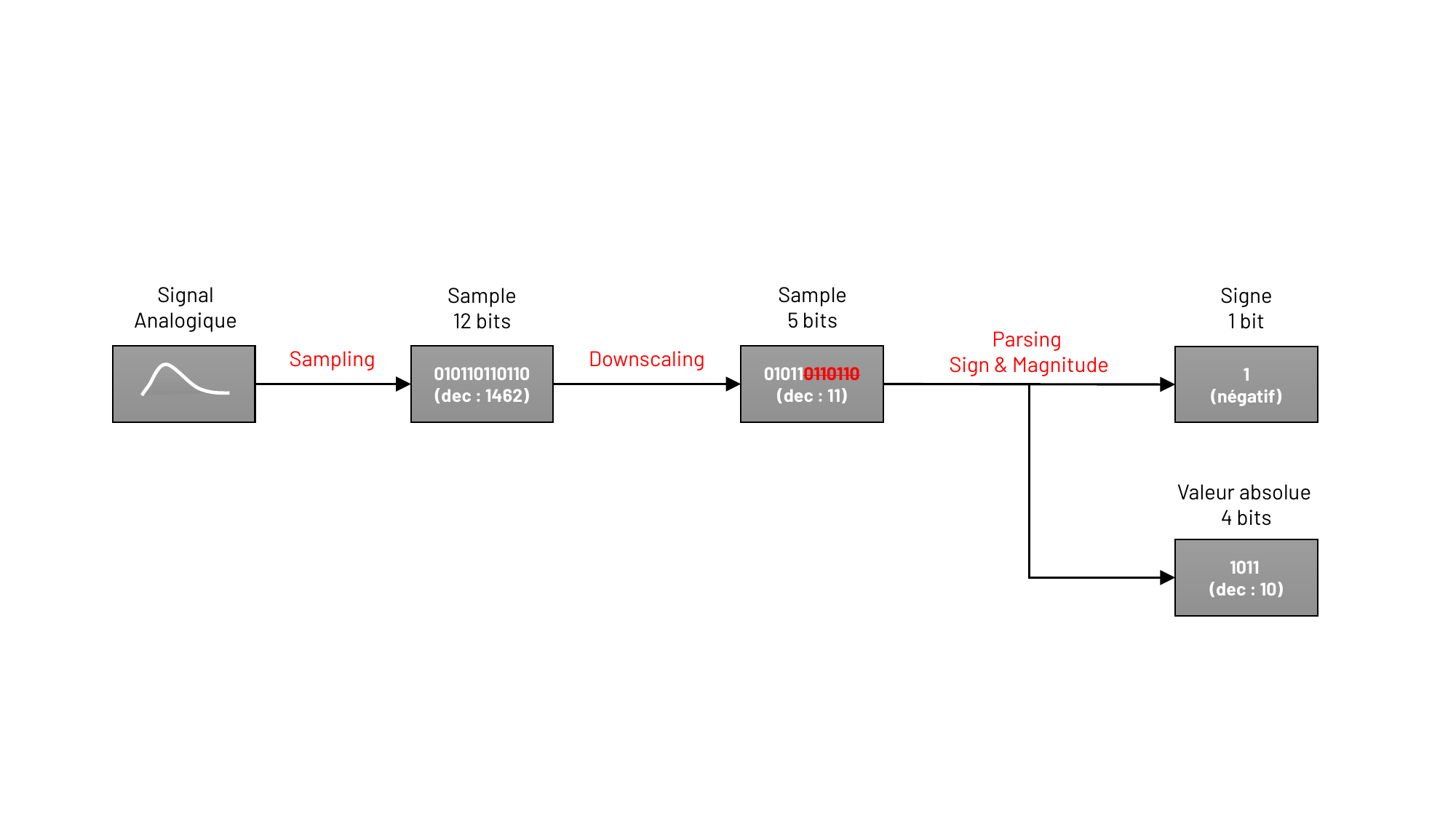

Signal
Analogique

Sample
5 bits
Sample
12 bits
Signe
1 bit
Parsing
Sign & Magnitude
Sampling
Downscaling

010110110110
(dec : 1462)
010110110110
(dec : 11)
1
(négatif)
Valeur absolue
4 bits
1011
(dec : 10)